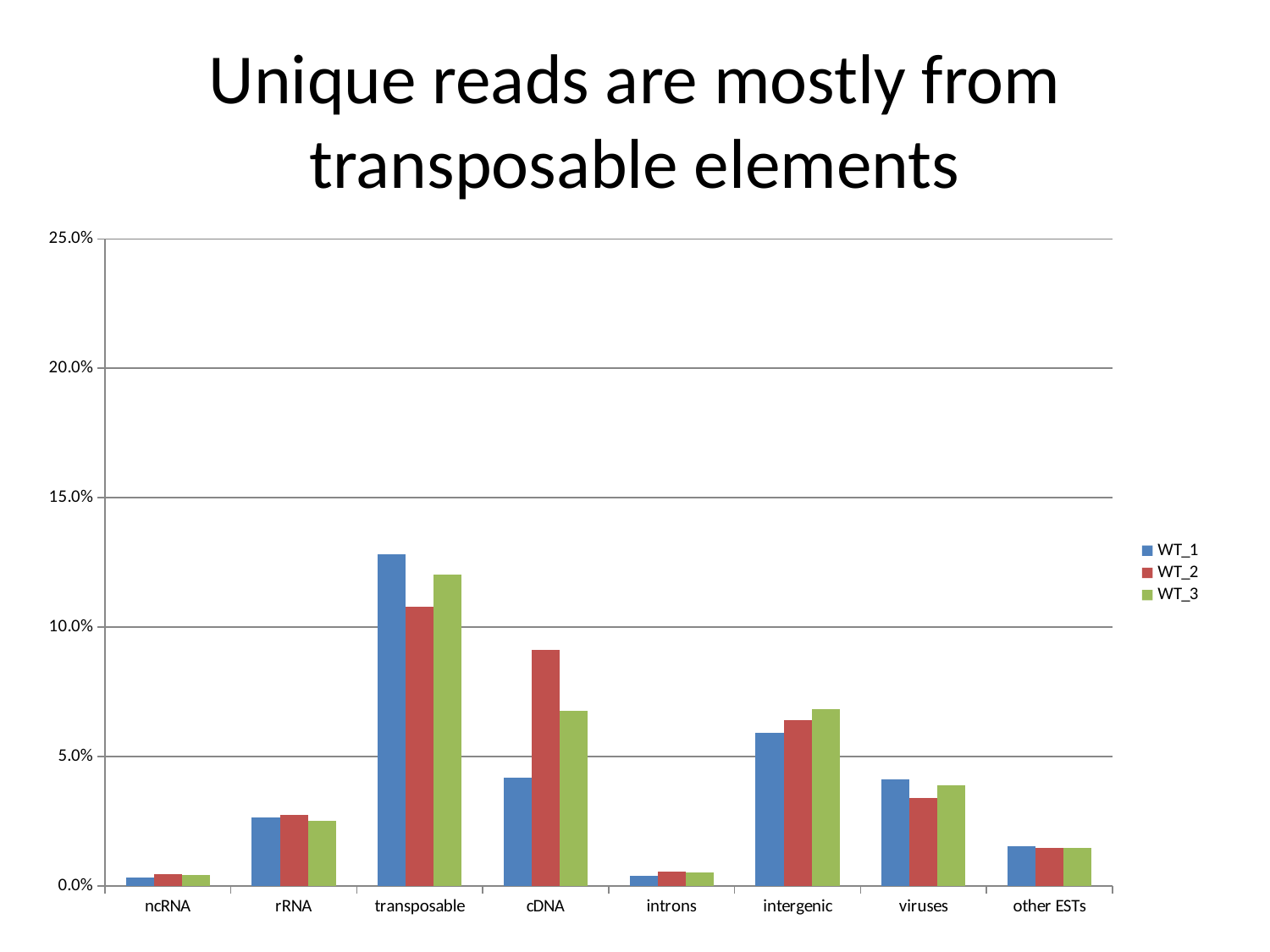

# Unique reads are mostly from transposable elements

### Chart

| Category | WT_1 | WT_2 | WT_3 |
|---|---|---|---|
| ncRNA | 0.0031729377543994416 | 0.004641650478590067 | 0.004207199441776464 |
| rRNA | 0.026495482287475468 | 0.027391507831182403 | 0.02509006406309694 |
| transposable | 0.128112865527207 | 0.10790491027638335 | 0.12025407380043508 |
| cDNA | 0.04179528134411901 | 0.09121099635207304 | 0.0675709382765164 |
| introns | 0.003673188348095722 | 0.00533725693843402 | 0.005156779353306874 |
| intergenic | 0.05918601546654925 | 0.06397720205925157 | 0.06836817494371983 |
| viruses | 0.04105052624676219 | 0.033943671904551255 | 0.03882621503604141 |
| other ESTs | 0.015184572796297771 | 0.014594913417831888 | 0.014569697428951216 |